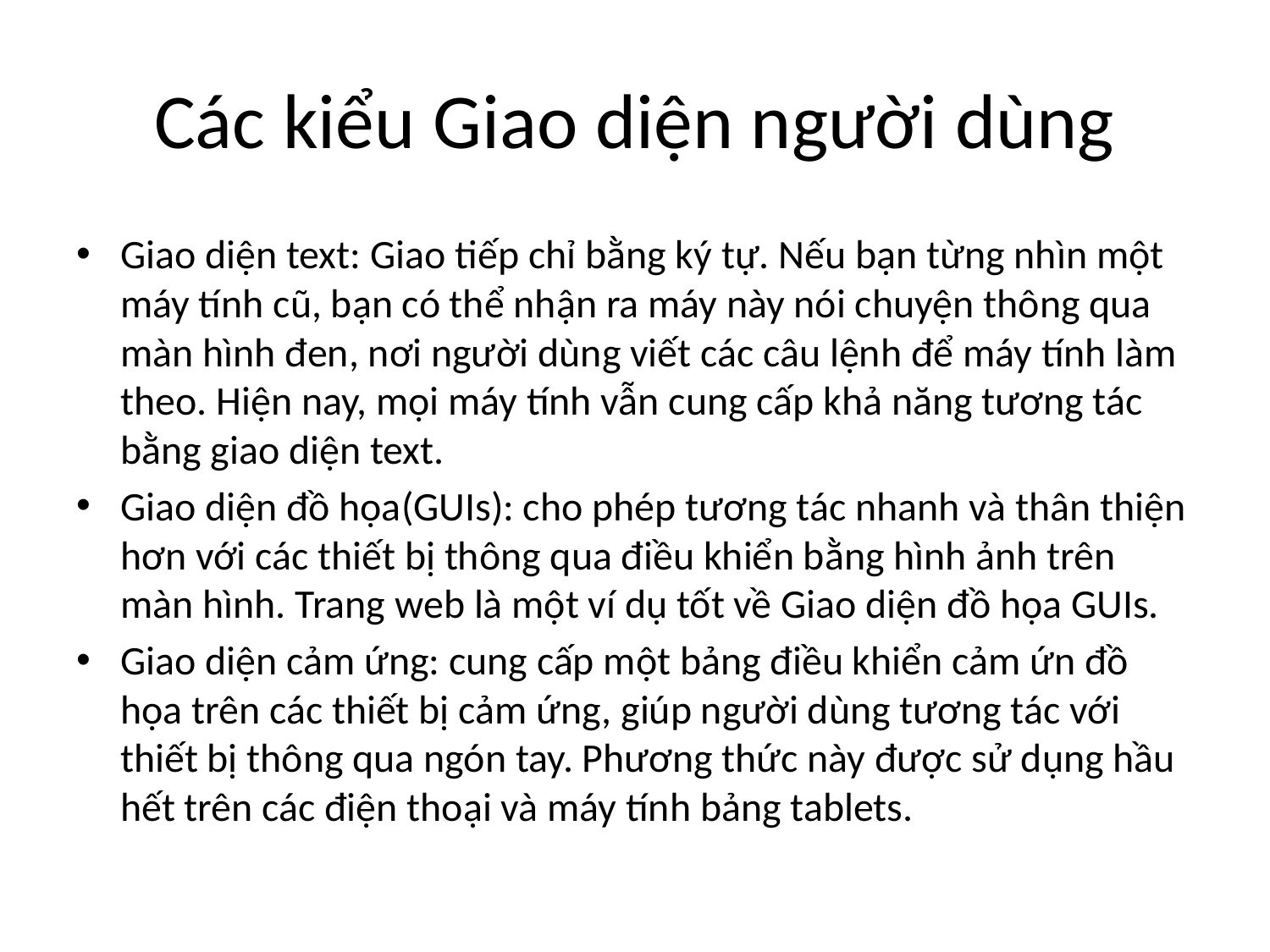

# Các kiểu Giao diện người dùng
Giao diện text: Giao tiếp chỉ bằng ký tự. Nếu bạn từng nhìn một máy tính cũ, bạn có thể nhận ra máy này nói chuyện thông qua màn hình đen, nơi người dùng viết các câu lệnh để máy tính làm theo. Hiện nay, mọi máy tính vẫn cung cấp khả năng tương tác bằng giao diện text.
Giao diện đồ họa(GUIs): cho phép tương tác nhanh và thân thiện hơn với các thiết bị thông qua điều khiển bằng hình ảnh trên màn hình. Trang web là một ví dụ tốt về Giao diện đồ họa GUIs.
Giao diện cảm ứng: cung cấp một bảng điều khiển cảm ứn đồ họa trên các thiết bị cảm ứng, giúp người dùng tương tác với thiết bị thông qua ngón tay. Phương thức này được sử dụng hầu hết trên các điện thoại và máy tính bảng tablets.